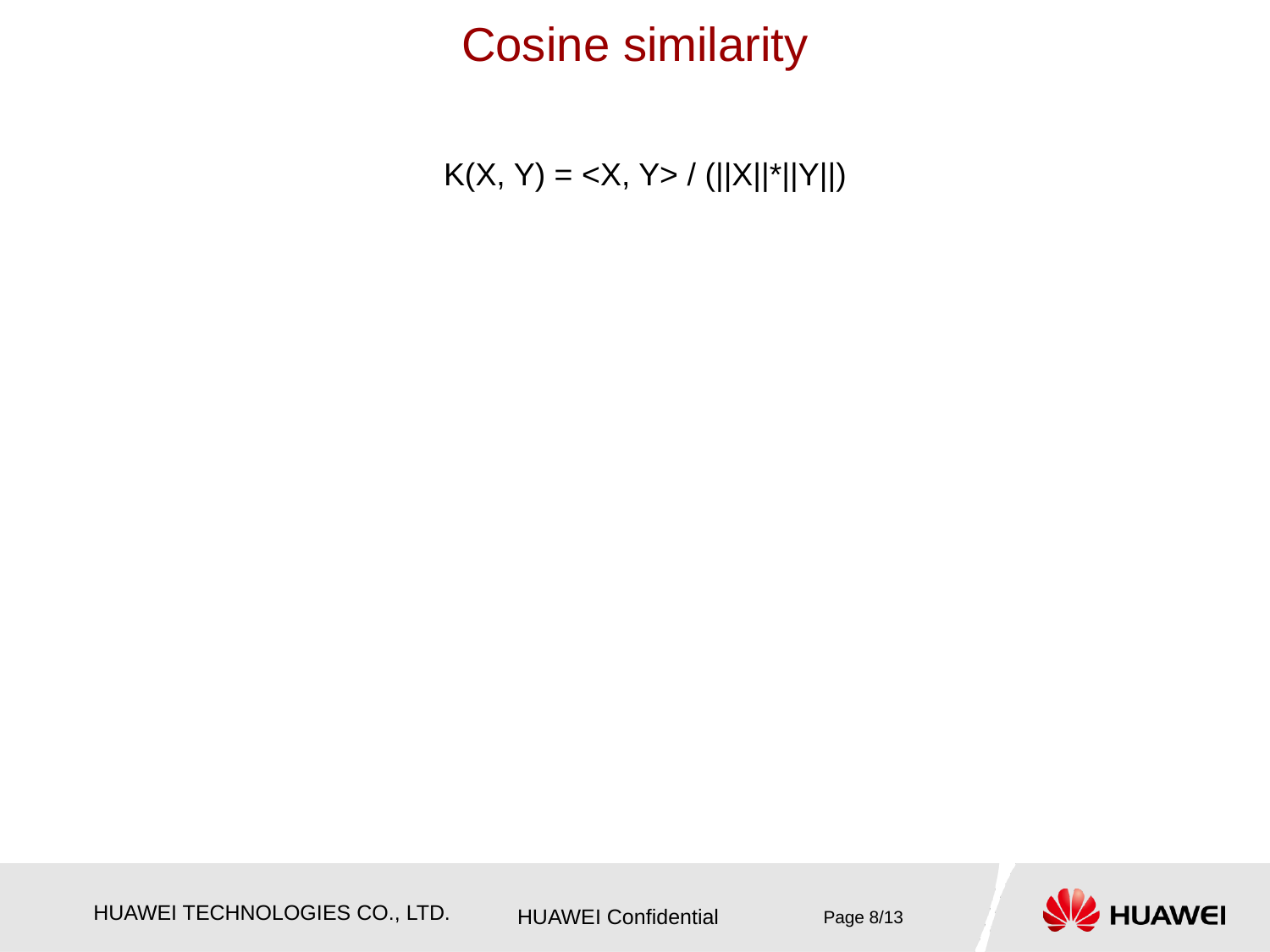

# Cosine similarity
K(X, Y) = <X, Y> / (||X||*||Y||)

Page 8/13